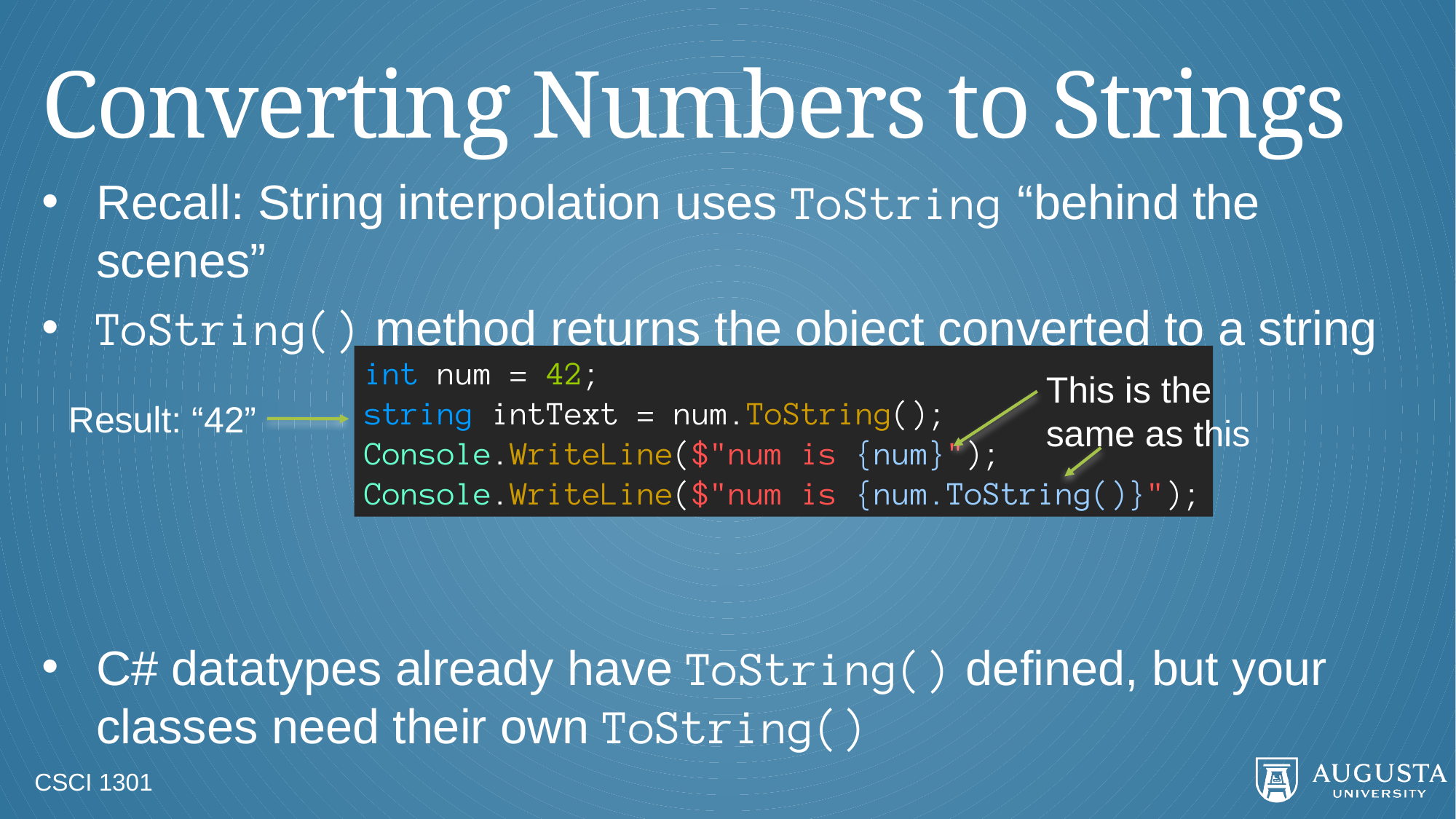

# Converting Numbers to Strings
Recall: String interpolation uses ToString “behind the scenes”
ToString() method returns the object converted to a string

C# datatypes already have ToString() defined, but your classes need their own ToString()
int num = 42;
string intText = num.ToString();
Console.WriteLine($"num is {num}");
Console.WriteLine($"num is {num.ToString()}");
This is the same as this
Result: “42”
CSCI 1301